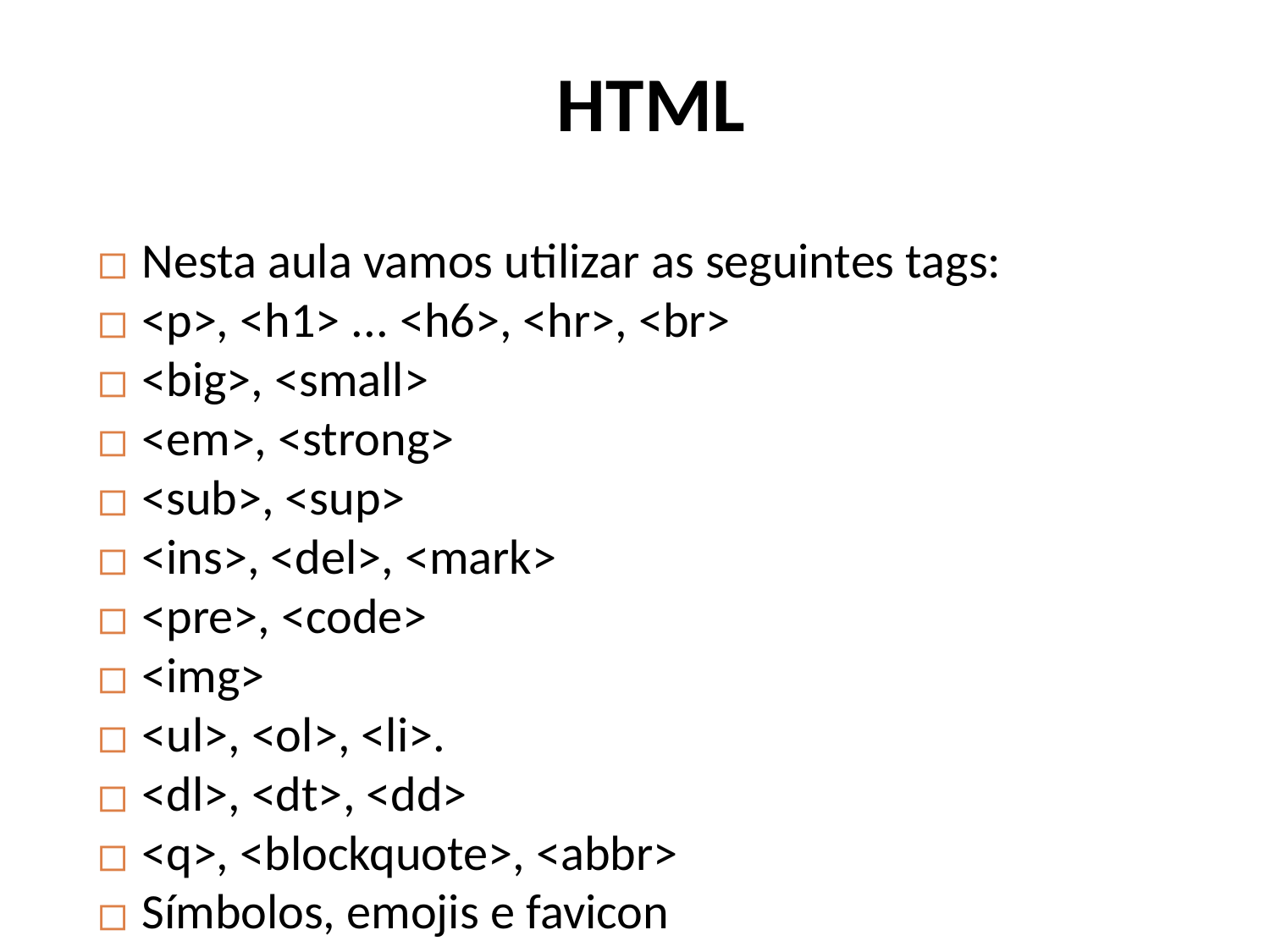

HTML
Nesta aula vamos utilizar as seguintes tags:
<p>, <h1> ... <h6>, <hr>, <br>
<big>, <small>
<em>, <strong>
<sub>, <sup>
<ins>, <del>, <mark>
<pre>, <code>
<img>
<ul>, <ol>, <li>.
<dl>, <dt>, <dd>
<q>, <blockquote>, <abbr>
Símbolos, emojis e favicon